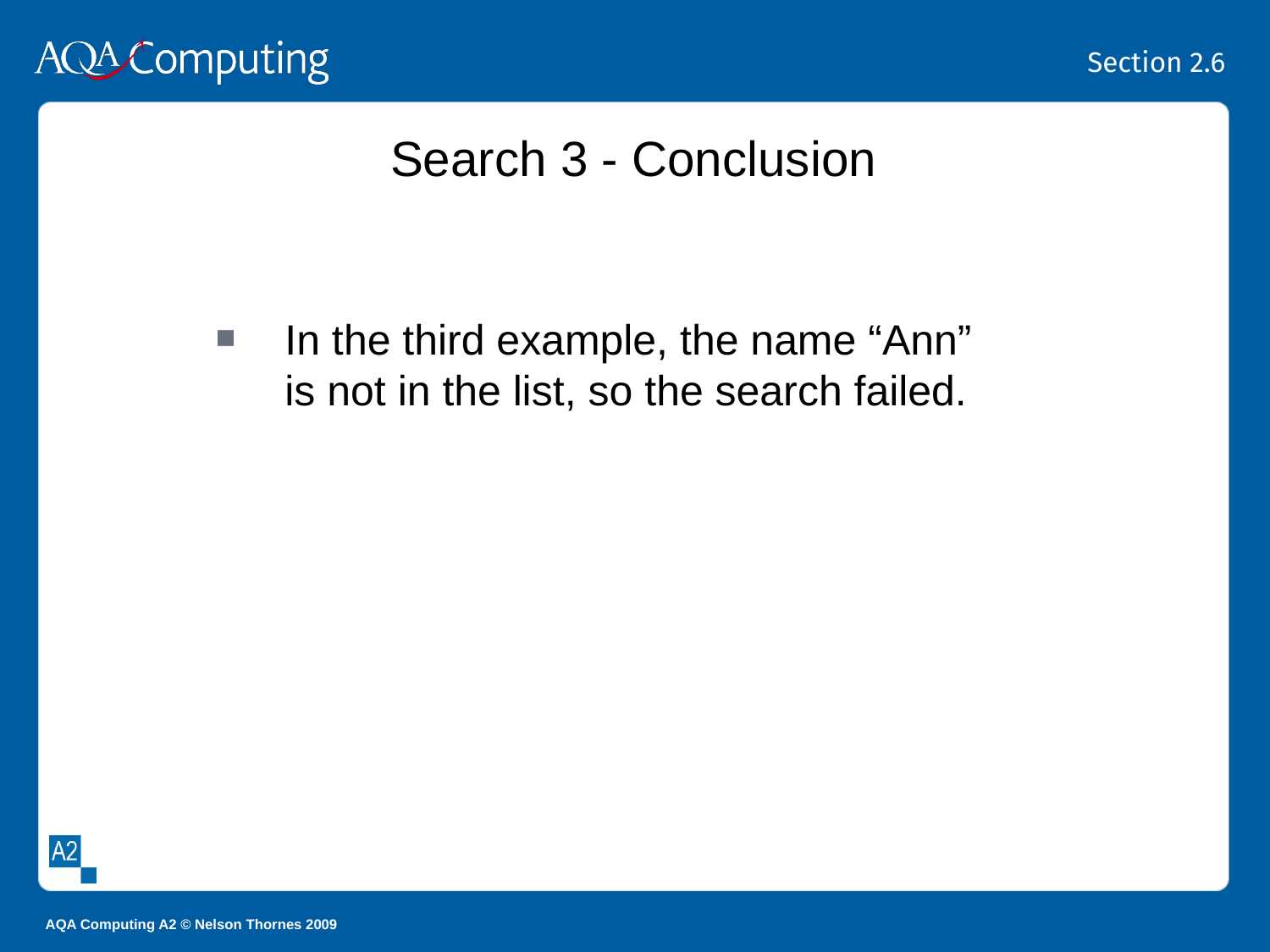

Search 3 - Conclusion
In the third example, the name “Ann” is not in the list, so the search failed.